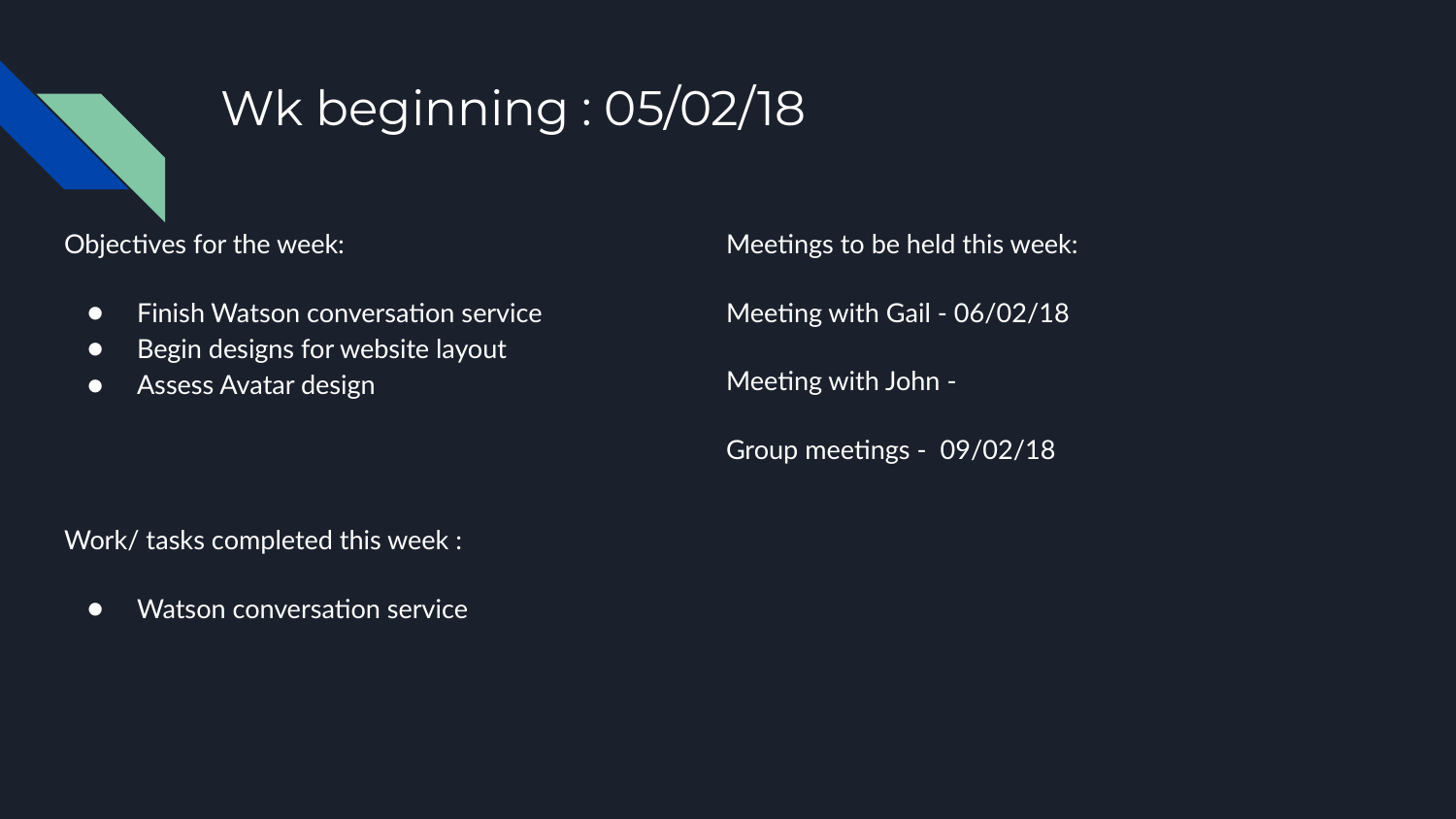

# Wk beginning : 05/02/18
Objectives for the week:
Finish Watson conversation service
Begin designs for website layout
Assess Avatar design

Meetings to be held this week:
Meeting with Gail - 06/02/18
Meeting with John -
Group meetings -  09/02/18
Work/ tasks completed this week :
Watson conversation service